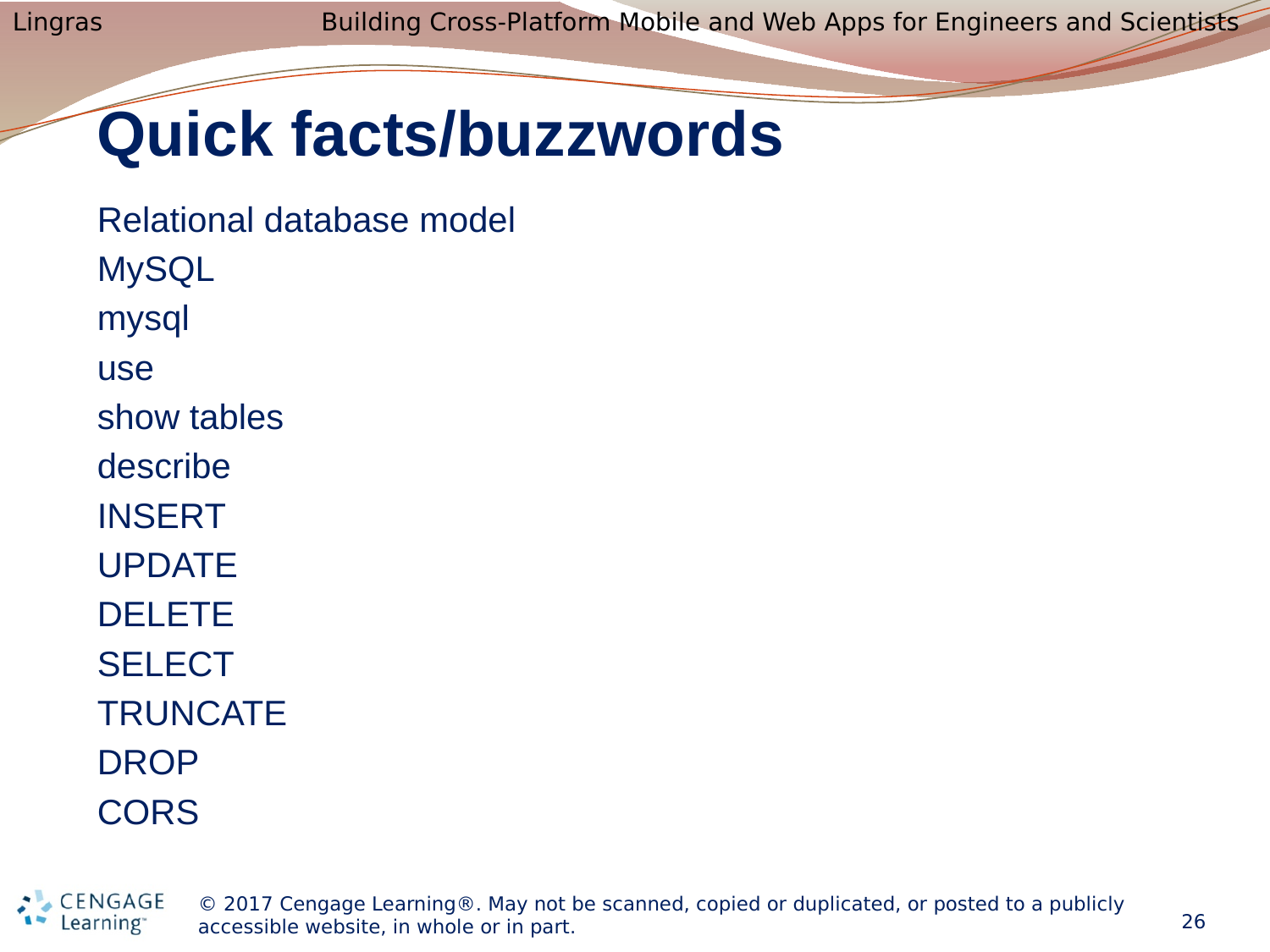

# Quick facts/buzzwords
Relational database model
MySQL
mysql
use
show tables
describe
INSERT
UPDATE
DELETE
SELECT
TRUNCATE
DROP
CORS
26
© 2017 Cengage Learning®. May not be scanned, copied or duplicated, or posted to a publicly accessible website, in whole or in part.